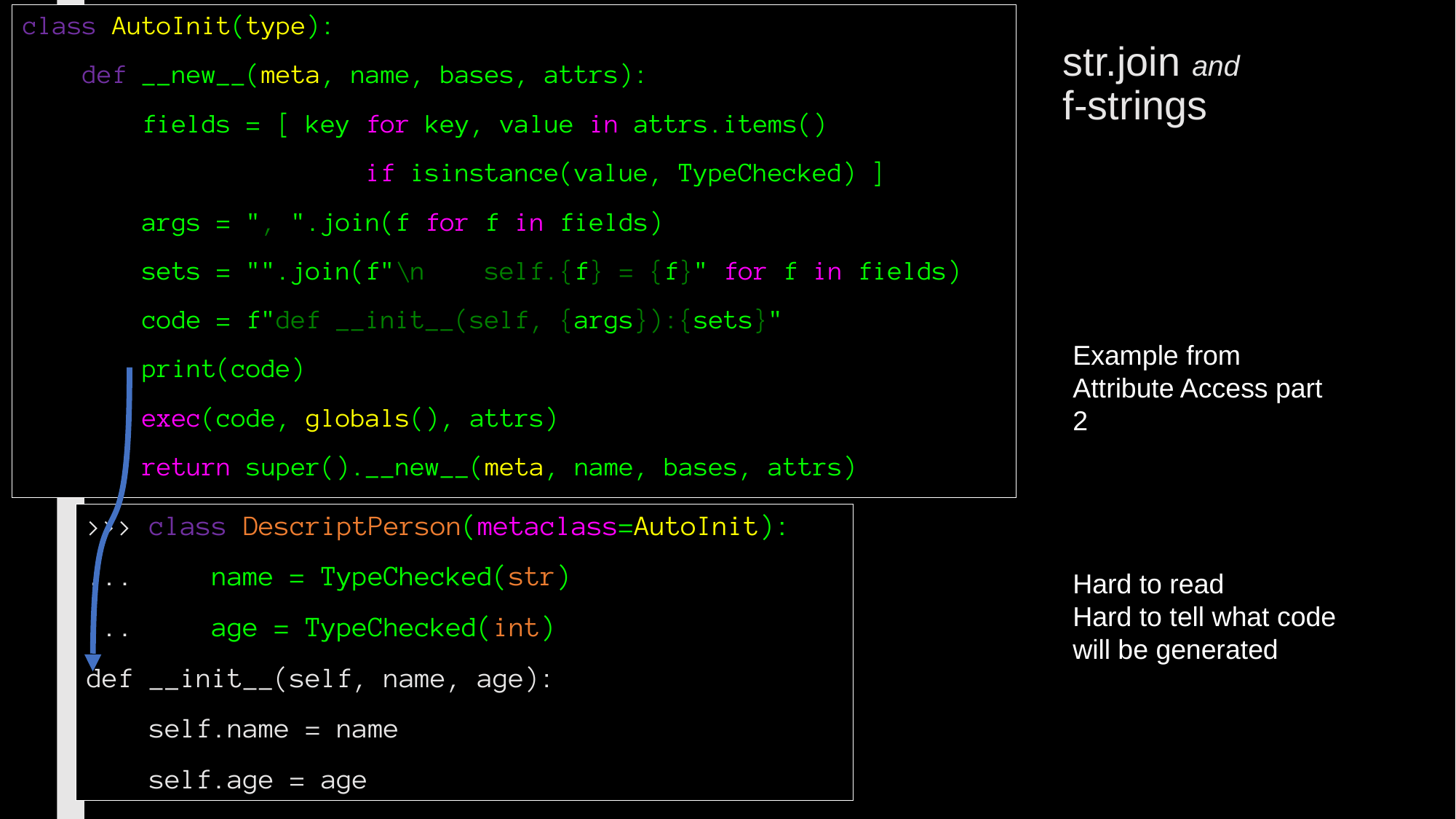

class AutoInit(type):
    def __new__(meta, name, bases, attrs):
        fields = [ key for key, value in attrs.items()
                       if isinstance(value, TypeChecked) ]
        args = ", ".join(f for f in fields)
        sets = "".join(f"\n    self.{f} = {f}" for f in fields)
        code = f"def __init__(self, {args}):{sets}"
        print(code)
        exec(code, globals(), attrs)
        return super().__new__(meta, name, bases, attrs)
# str.join and f-strings
Example from Attribute Access part 2
>>> class DescriptPerson(metaclass=AutoInit):
...     name = TypeChecked(str)
...     age = TypeChecked(int)
def __init__(self, name, age):
    self.name = name
    self.age = age
Hard to read
Hard to tell what code will be generated